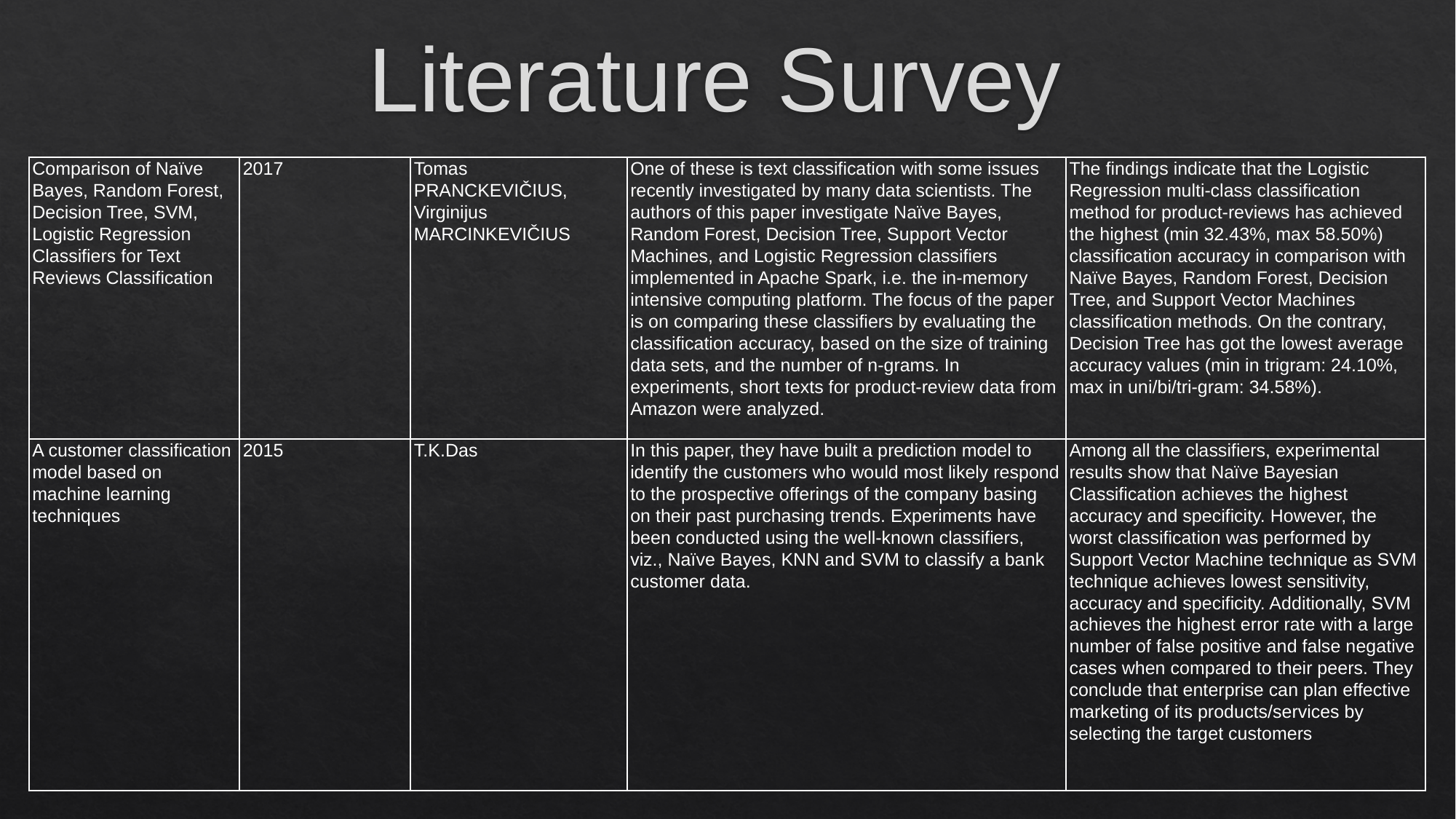

# Literature Survey
| Comparison of Naïve Bayes, Random Forest, Decision Tree, SVM, Logistic Regression Classifiers for Text Reviews Classification | 2017 | Tomas PRANCKEVIČIUS, Virginijus MARCINKEVIČIUS | One of these is text classification with some issues recently investigated by many data scientists. The authors of this paper investigate Naïve Bayes, Random Forest, Decision Tree, Support Vector Machines, and Logistic Regression classifiers implemented in Apache Spark, i.e. the in-memory intensive computing platform. The focus of the paper is on comparing these classifiers by evaluating the classification accuracy, based on the size of training data sets, and the number of n-grams. In experiments, short texts for product-review data from Amazon were analyzed. | The findings indicate that the Logistic Regression multi-class classification method for product-reviews has achieved the highest (min 32.43%, max 58.50%) classification accuracy in comparison with Naïve Bayes, Random Forest, Decision Tree, and Support Vector Machines classification methods. On the contrary, Decision Tree has got the lowest average accuracy values (min in trigram: 24.10%, max in uni/bi/tri-gram: 34.58%). |
| --- | --- | --- | --- | --- |
| A customer classification model based on machine learning techniques | 2015 | T.K.Das | In this paper, they have built a prediction model to identify the customers who would most likely respond to the prospective offerings of the company basing on their past purchasing trends. Experiments have been conducted using the well-known classifiers, viz., Naïve Bayes, KNN and SVM to classify a bank customer data. | Among all the classifiers, experimental results show that Naïve Bayesian Classification achieves the highest accuracy and specificity. However, the worst classification was performed by Support Vector Machine technique as SVM technique achieves lowest sensitivity, accuracy and specificity. Additionally, SVM achieves the highest error rate with a large number of false positive and false negative cases when compared to their peers. They conclude that enterprise can plan effective marketing of its products/services by selecting the target customers |